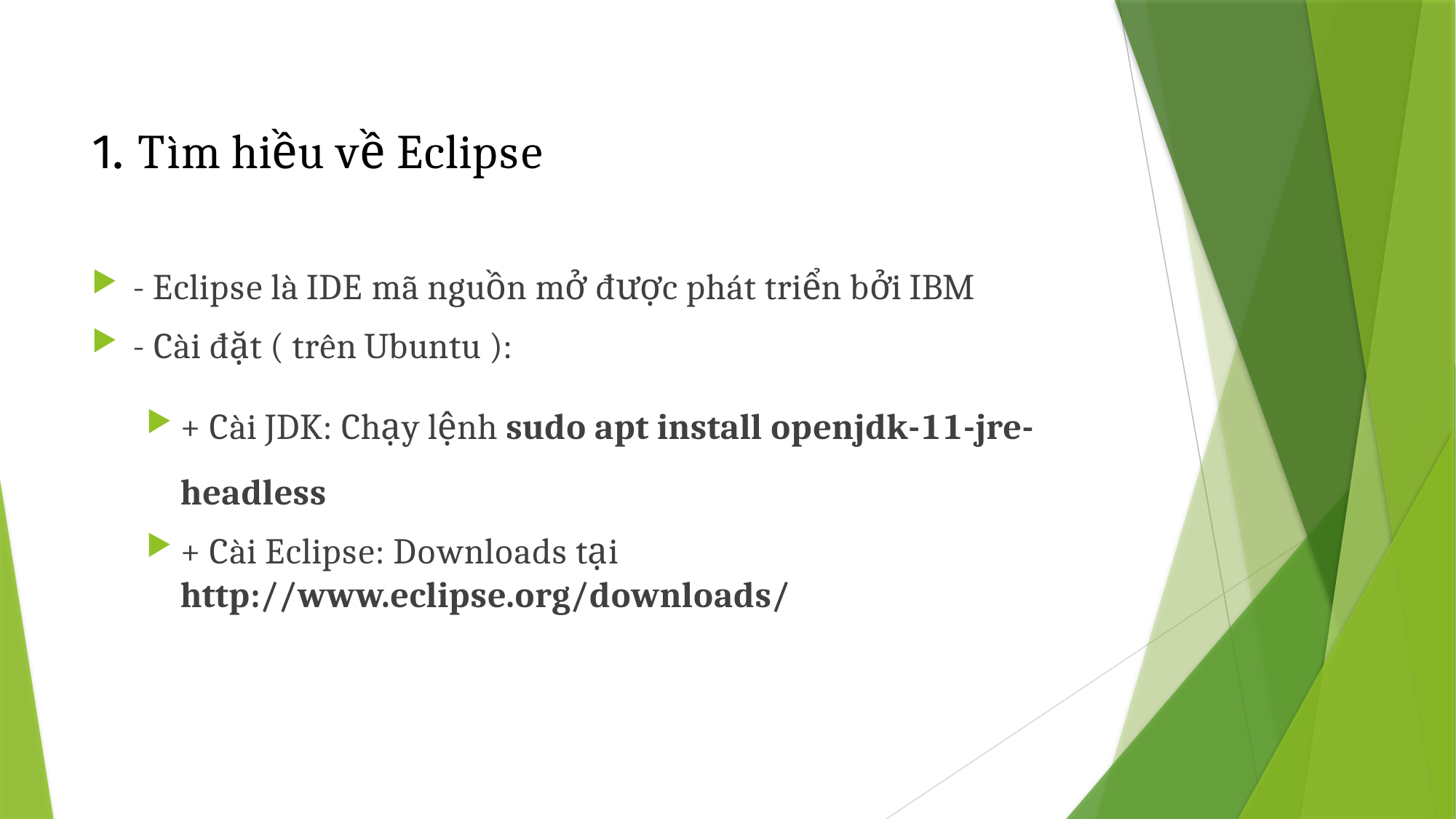

# 1. Tìm hiều về Eclipse
- Eclipse là IDE mã nguồn mở được phát triển bởi IBM
- Cài đặt ( trên Ubuntu ):
+ Cài JDK: Chạy lệnh sudo apt install openjdk-11-jre-headless
+ Cài Eclipse: Downloads tại http://www.eclipse.org/downloads/